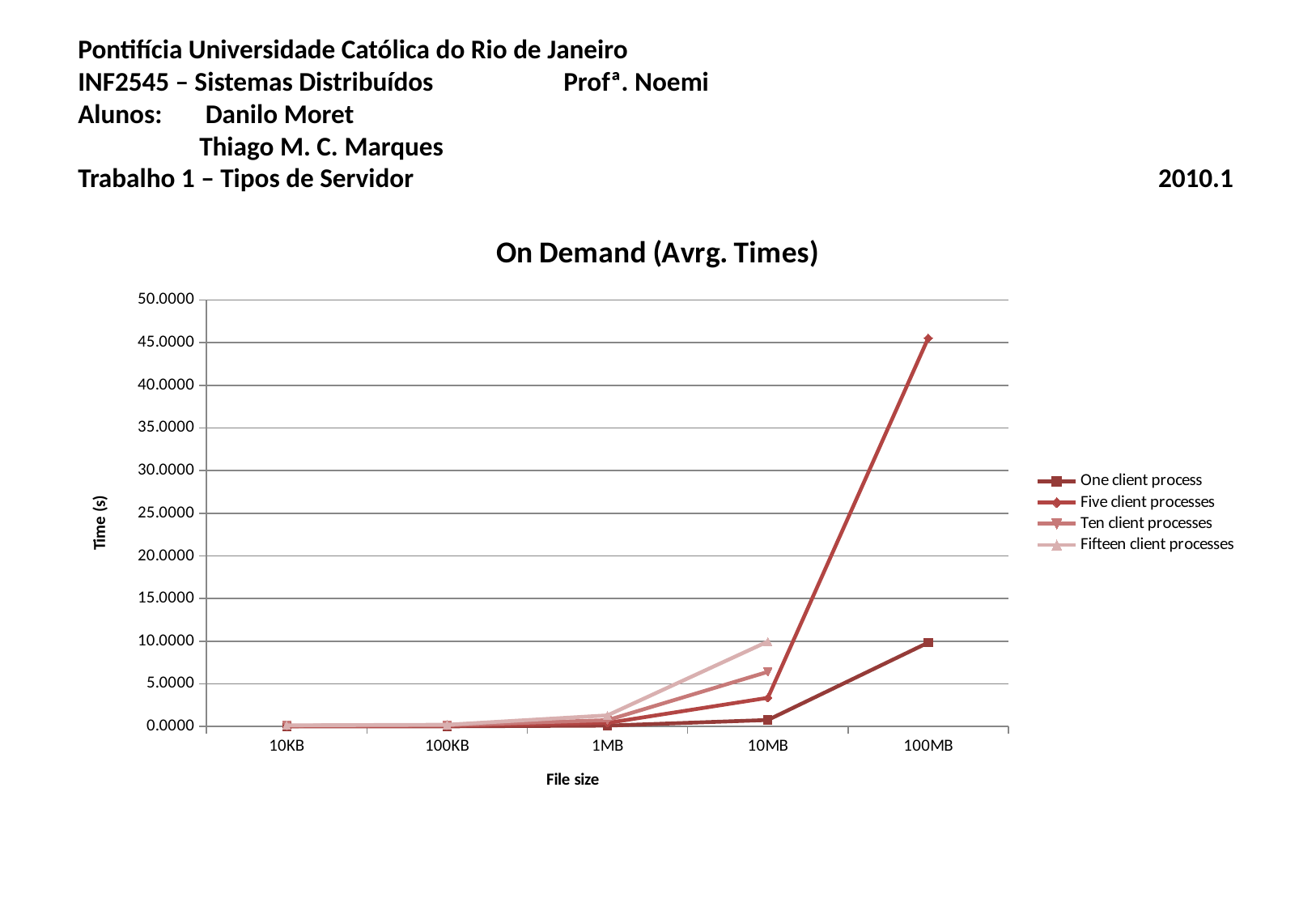

# Pontifícia Universidade Católica do Rio de Janeiro INF2545 – Sistemas Distribuídos		Profª. Noemi Alunos:	 Danilo Moret Thiago M. C. Marques Trabalho 1 – Tipos de Servidor						                  2010.1

### Chart: On Demand (Avrg. Times)

| Category | One client process | Five client processes | Ten client processes | Fifteen client processes |
|---|---|---|---|---|
| 10KB | 0.010758678118387668 | 0.047517673174540684 | 0.096716419458389 | 0.14001714150110675 |
| 100KB | 0.019993654886881335 | 0.08089287122090699 | 0.1448515558242767 | 0.2101912127600767 |
| 1MB | 0.10196973482768003 | 0.41876263618469334 | 0.7473116974035902 | 1.3110732327567 |
| 10MB | 0.7676183819770833 | 3.3636263863245994 | 6.407948847611767 | 9.961904520458766 |
| 100MB | 9.837636188666067 | 45.53755052804967 | None | None |